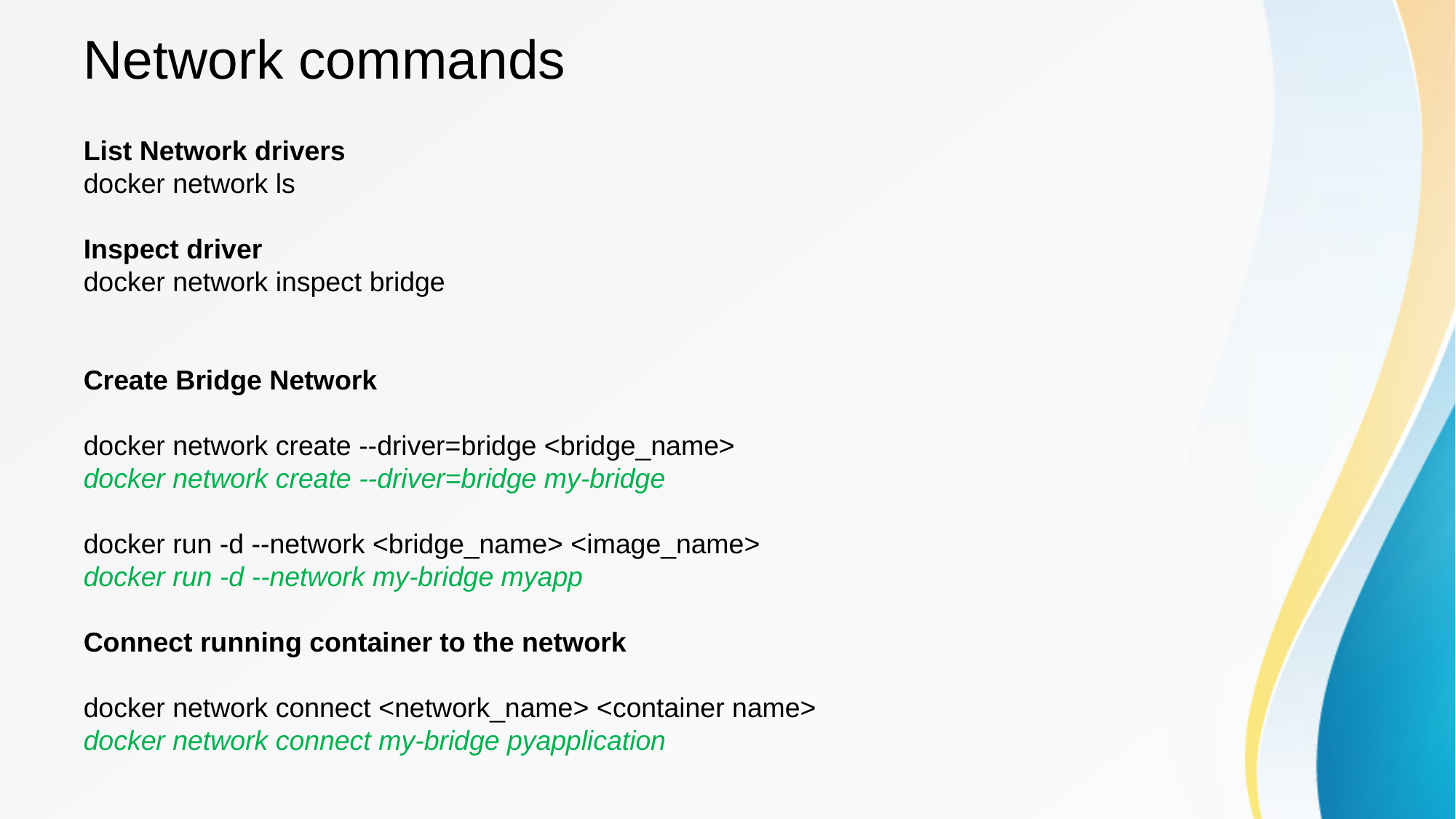

# Network commands
List Network drivers
docker network ls

Inspect driver
docker network inspect bridge

Create Bridge Network

docker network create --driver=bridge <bridge_name>
docker network create --driver=bridge my-bridge

docker run -d --network <bridge_name> <image_name>
docker run -d --network my-bridge myapp

Connect running container to the network

docker network connect <network_name> <container name>
docker network connect my-bridge pyapplication